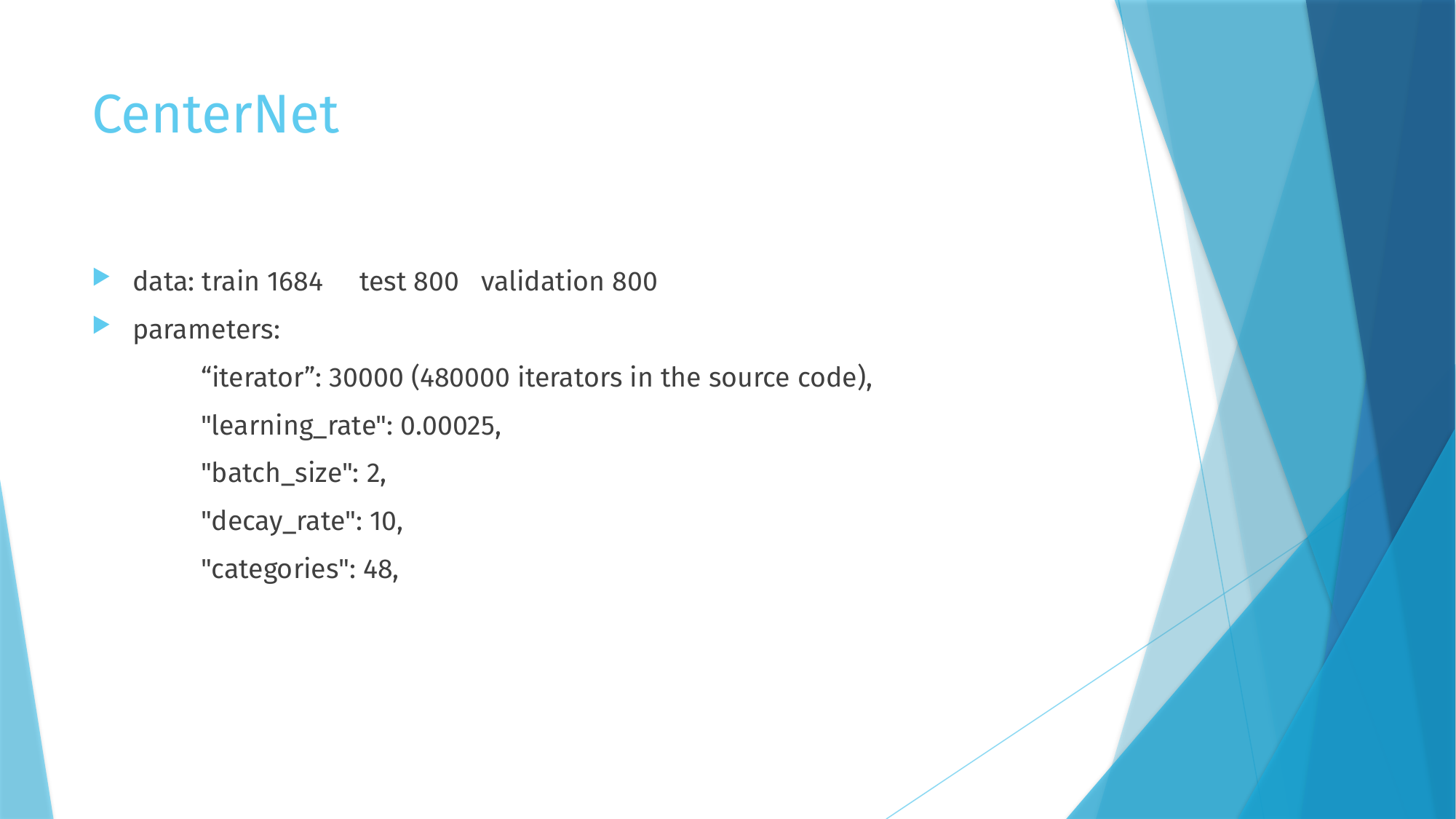

# CenterNet
data: train 1684     test 800   validation 800
parameters:
	“iterator”: 30000 (480000 iterators in the source code),
	"learning_rate": 0.00025,
	"batch_size": 2,
	"decay_rate": 10,
	"categories": 48,